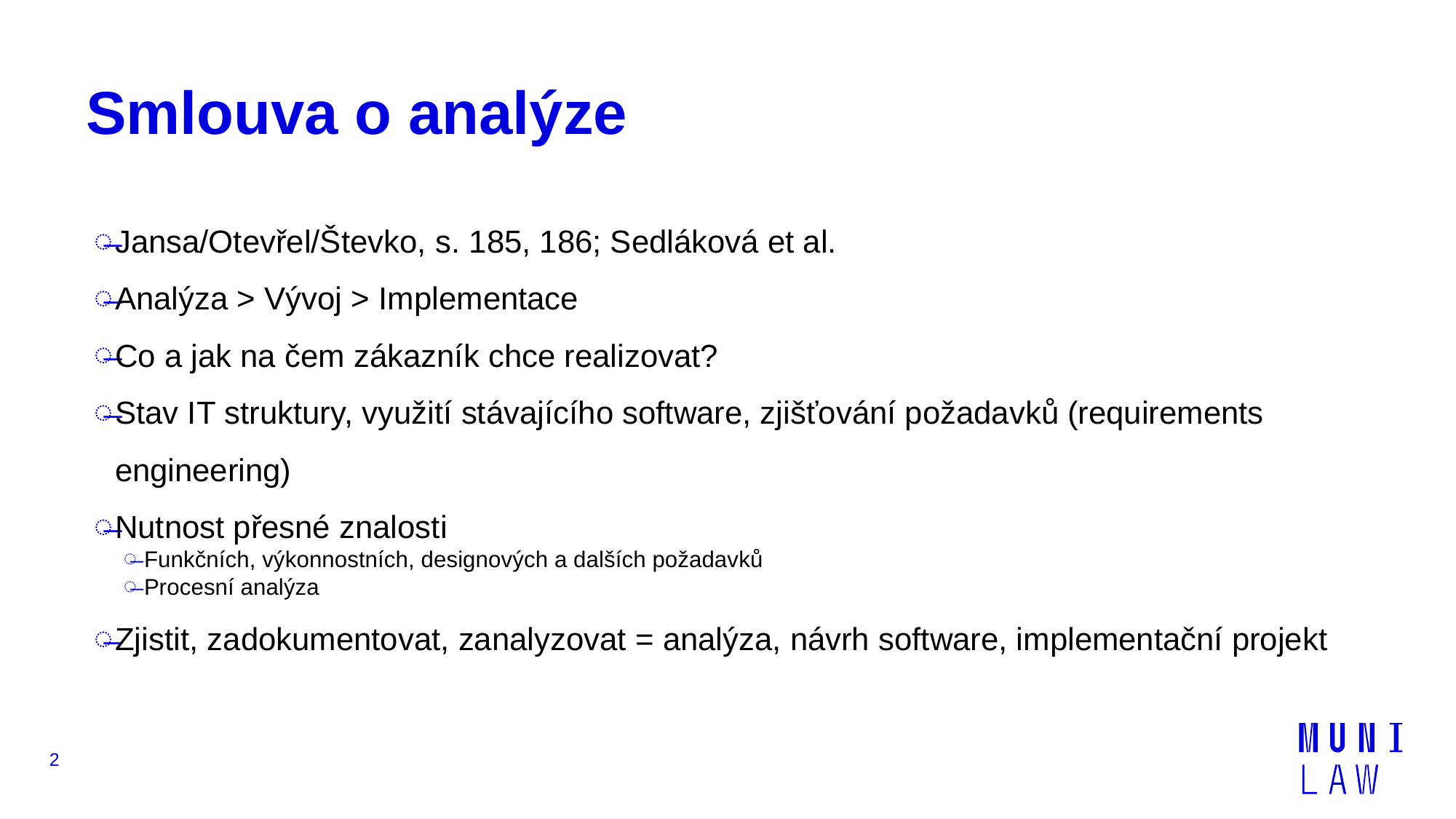

# Smlouva o analýze
Jansa/Otevřel/Števko, s. 185, 186; Sedláková et al.
Analýza > Vývoj > Implementace
Co a jak na čem zákazník chce realizovat?
Stav IT struktury, využití stávajícího software, zjišťování požadavků (requirements engineering)
Nutnost přesné znalosti
Funkčních, výkonnostních, designových a dalších požadavků
Procesní analýza
Zjistit, zadokumentovat, zanalyzovat = analýza, návrh software, implementační projekt
2